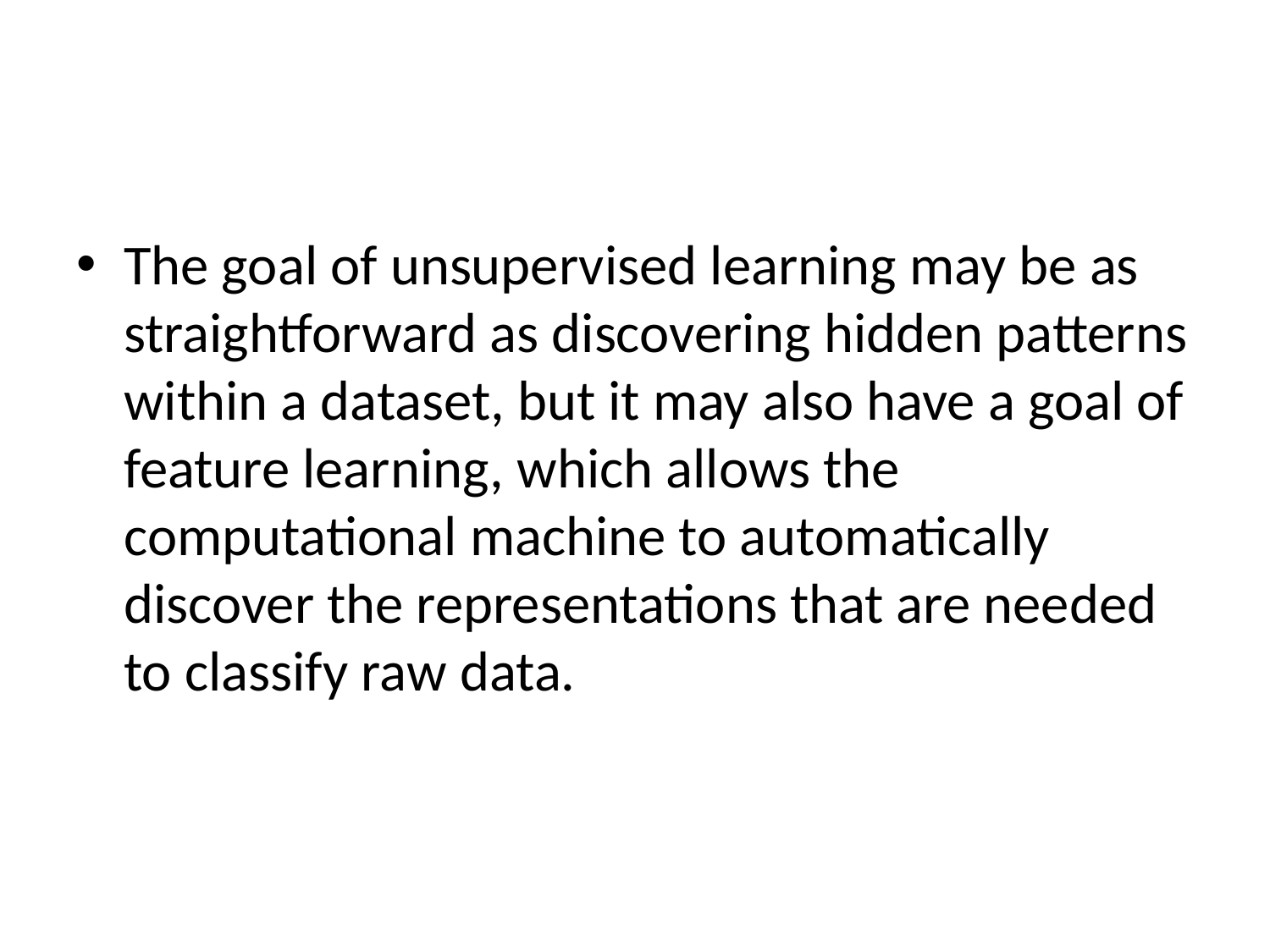

#
The goal of unsupervised learning may be as straightforward as discovering hidden patterns within a dataset, but it may also have a goal of feature learning, which allows the computational machine to automatically discover the representations that are needed to classify raw data.